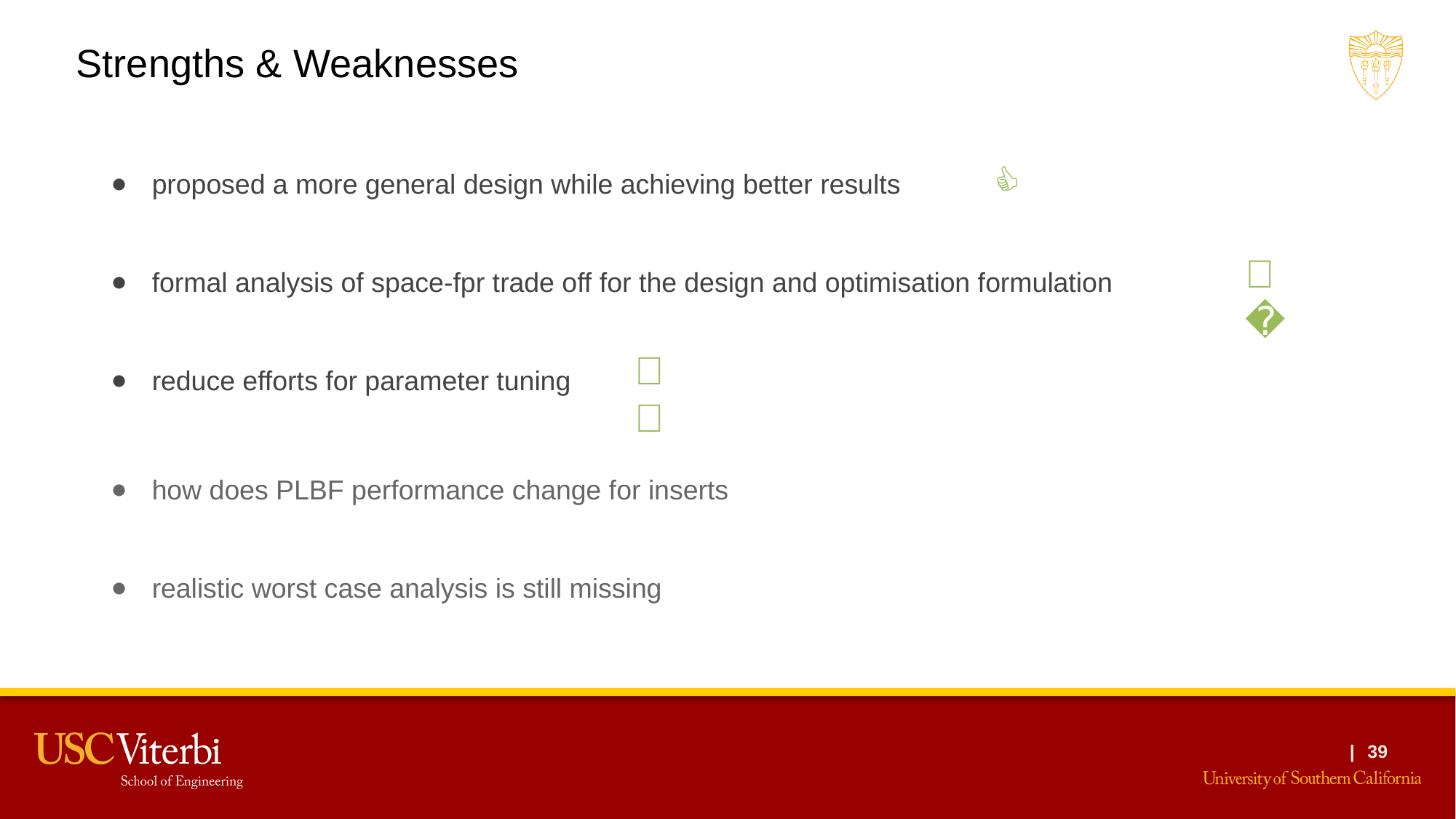

Strengths & Weaknesses
👍
proposed a more general design while achieving better results

formal analysis of space-fpr trade off for the design and optimisation formulation

reduce efforts for parameter tuning

👍

👍

how does PLBF performance change for inserts

realistic worst case analysis is still missing